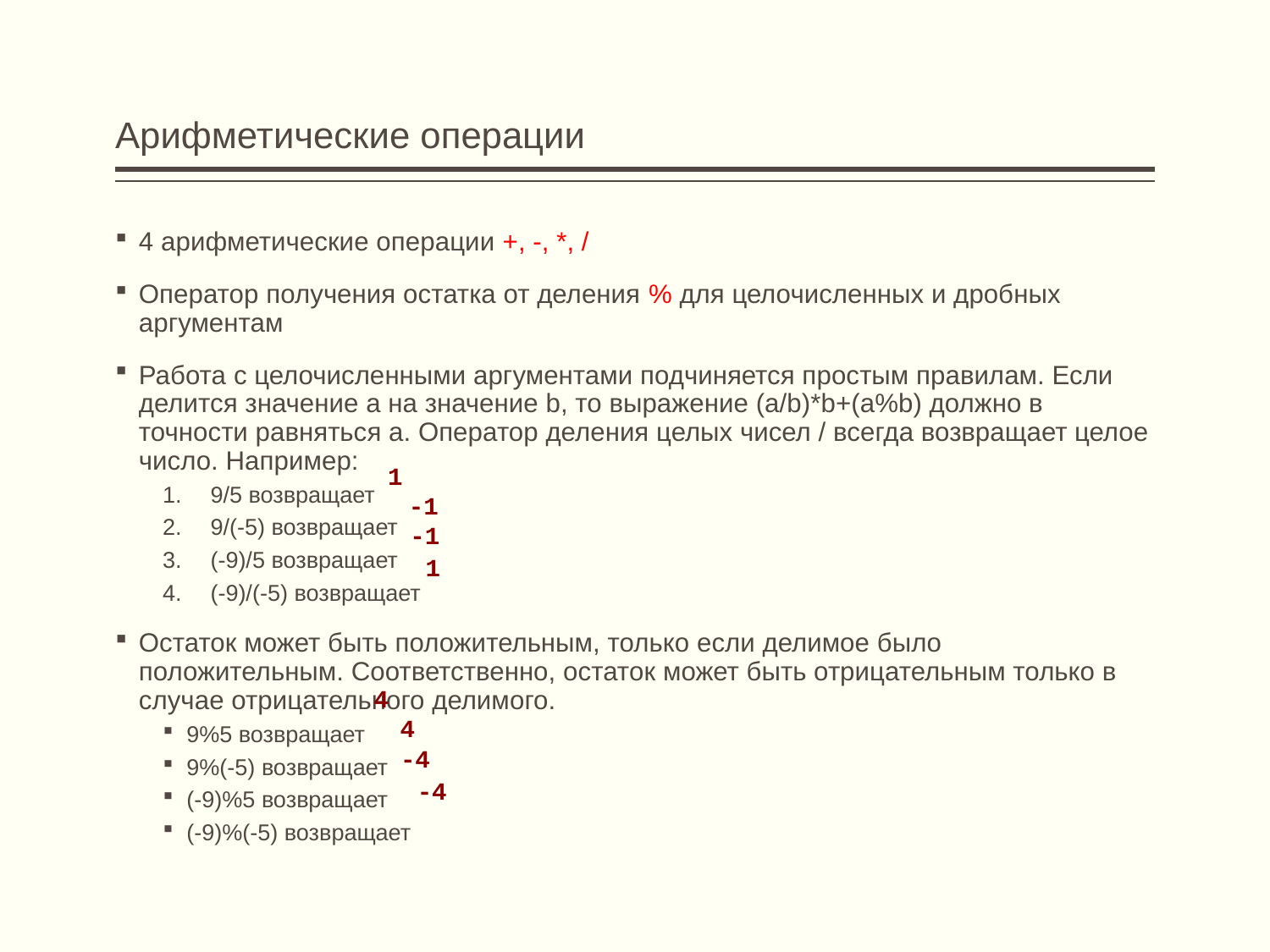

# Арифметические операции
4 арифметические операции +, -, *, /
Оператор получения остатка от деления % для целочисленных и дробных аргументам
Работа с целочисленными аргументами подчиняется простым правилам. Если делится значение a на значение b, то выражение (a/b)*b+(a%b) должно в точности равняться a. Оператор деления целых чисел / всегда возвращает целое число. Например:
9/5 возвращает
9/(-5) возвращает
(-9)/5 возвращает
(-9)/(-5) возвращает
Остаток может быть положительным, только если делимое было положительным. Соответственно, остаток может быть отрицательным только в случае отрицательного делимого.
9%5 возвращает
9%(-5) возвращает
(-9)%5 возвращает
(-9)%(-5) возвращает

1
-1
-1
1
4
4
-4
-4